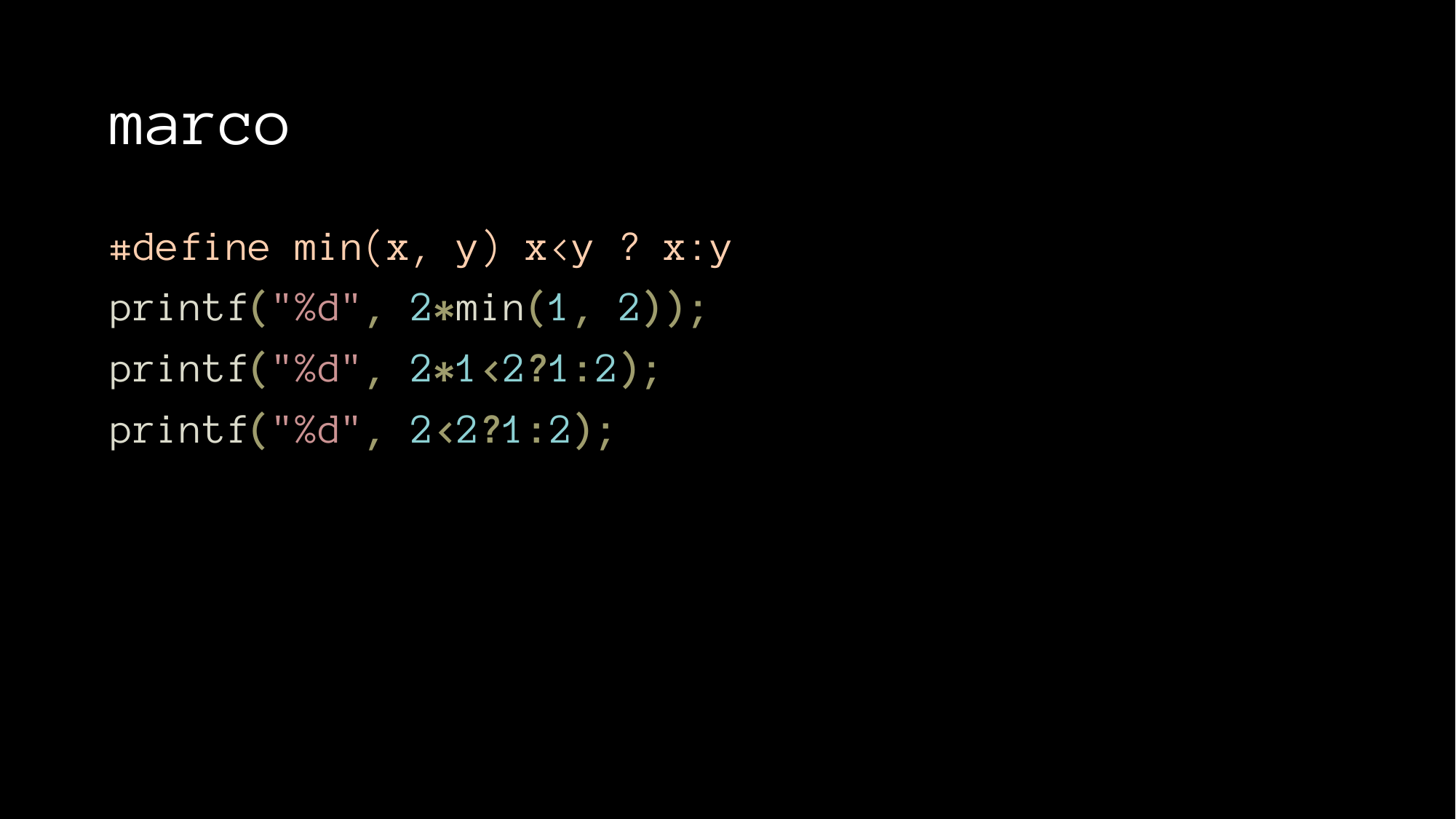

# marco
#define min(x, y) x<y ? x:y
printf("%d", 2*min(1, 2));
printf("%d", 2*1<2?1:2);
printf("%d", 2<2?1:2);